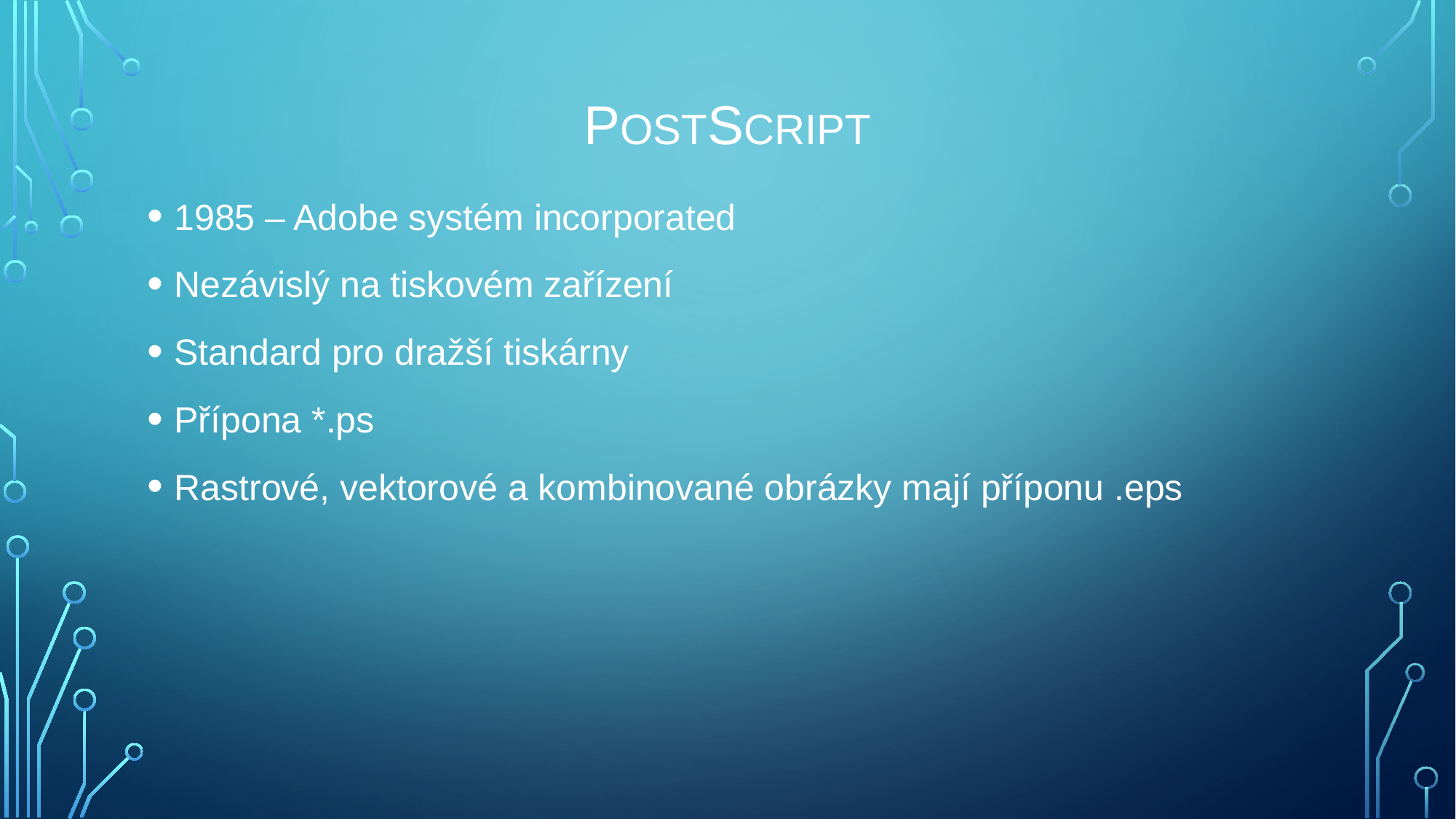

# postscript
1985 – Adobe systém incorporated
Nezávislý na tiskovém zařízení
Standard pro dražší tiskárny
Přípona *.ps
Rastrové, vektorové a kombinované obrázky mají příponu .eps